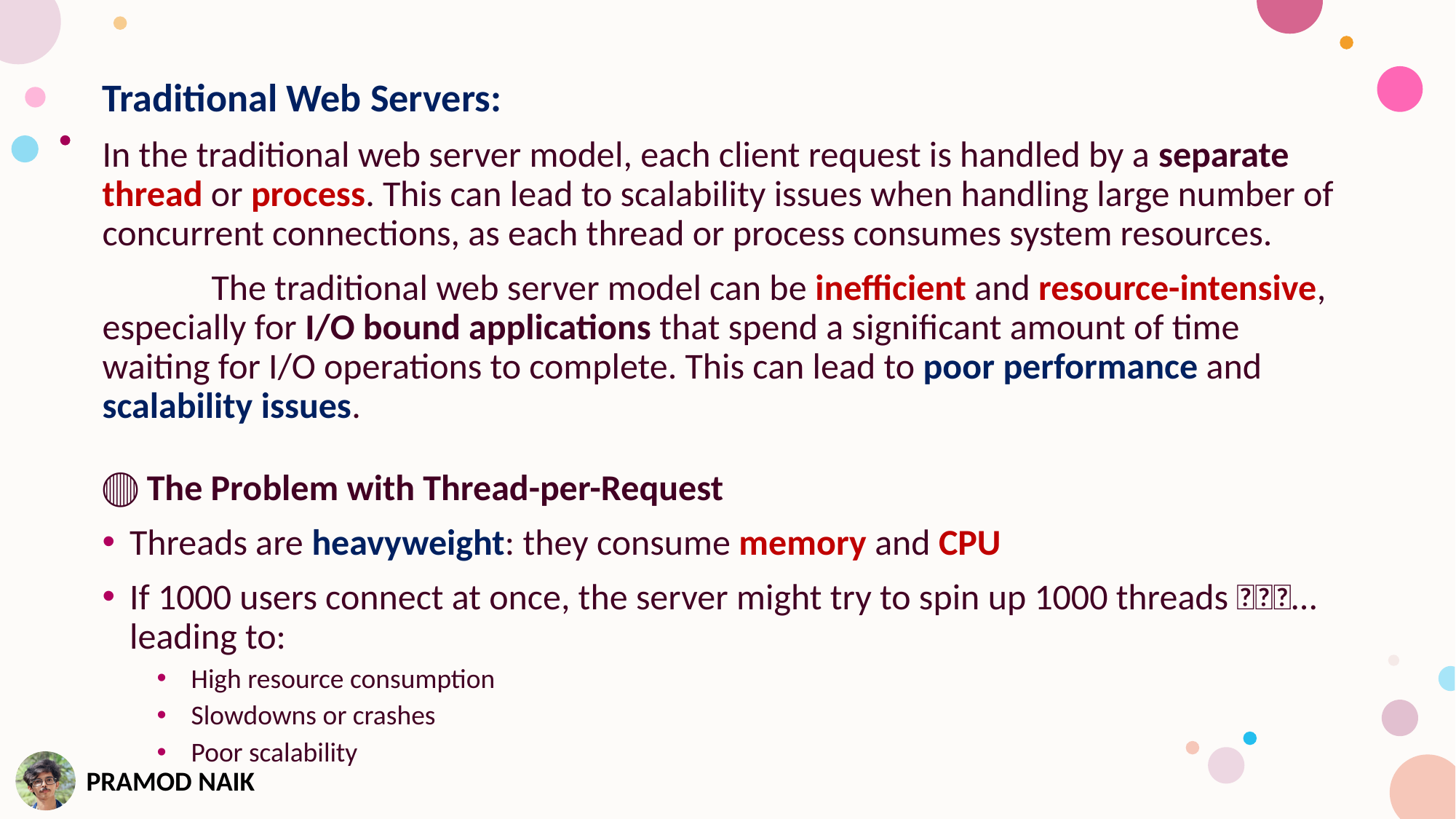

Traditional Web Servers:
In the traditional web server model, each client request is handled by a separate thread or process. This can lead to scalability issues when handling large number of concurrent connections, as each thread or process consumes system resources.
	The traditional web server model can be inefficient and resource-intensive, especially for I/O bound applications that spend a significant amount of time waiting for I/O operations to complete. This can lead to poor performance and scalability issues.

🔴 The Problem with Thread-per-Request
Threads are heavyweight: they consume memory and CPU
If 1000 users connect at once, the server might try to spin up 1000 threads 🧵🧵🧵… leading to:
High resource consumption
Slowdowns or crashes
Poor scalability